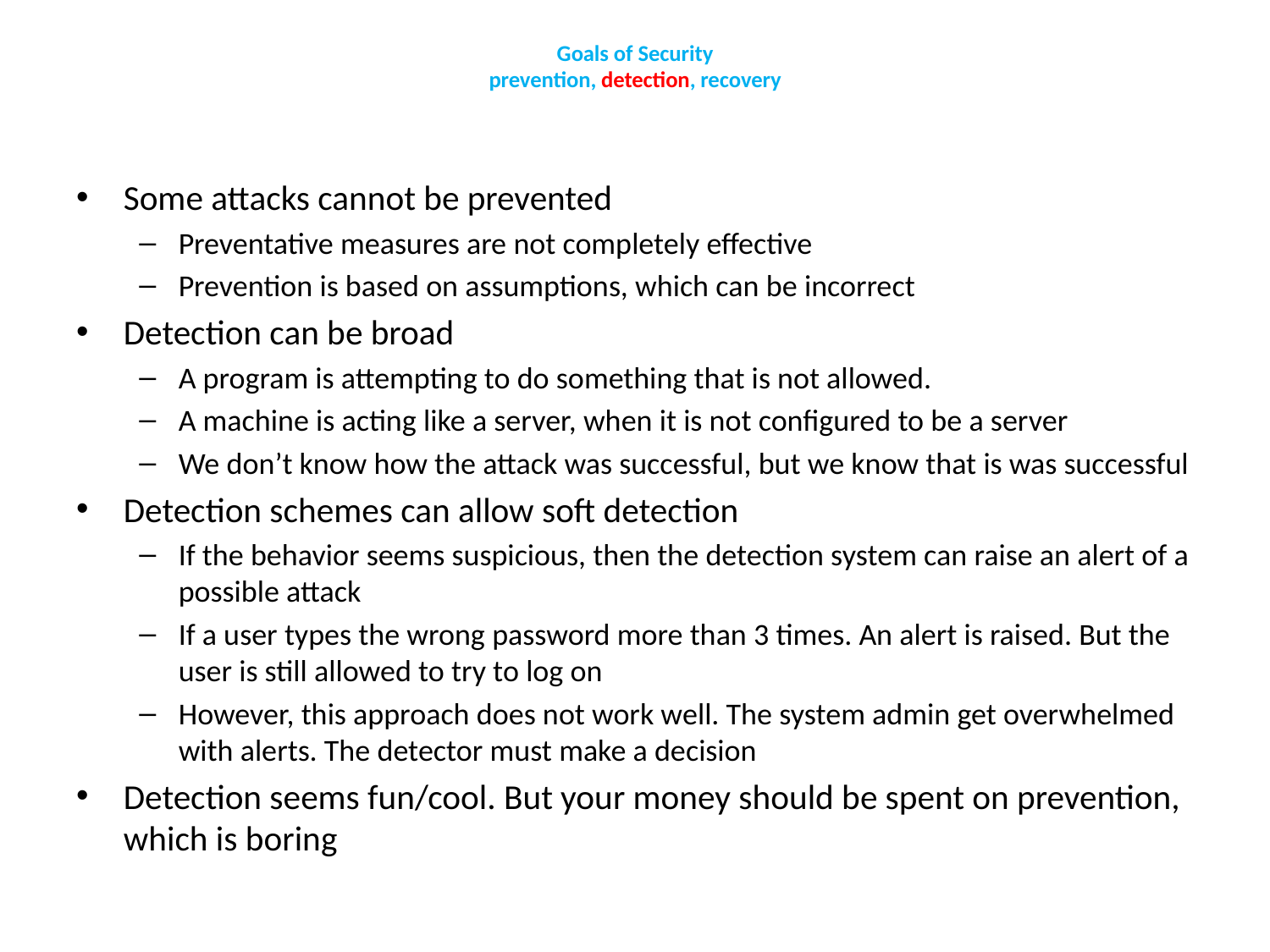

# Goals of Security prevention, detection, recovery
Some attacks cannot be prevented
Preventative measures are not completely effective
Prevention is based on assumptions, which can be incorrect
Detection can be broad
A program is attempting to do something that is not allowed.
A machine is acting like a server, when it is not configured to be a server
We don’t know how the attack was successful, but we know that is was successful
Detection schemes can allow soft detection
If the behavior seems suspicious, then the detection system can raise an alert of a possible attack
If a user types the wrong password more than 3 times. An alert is raised. But the user is still allowed to try to log on
However, this approach does not work well. The system admin get overwhelmed with alerts. The detector must make a decision
Detection seems fun/cool. But your money should be spent on prevention, which is boring